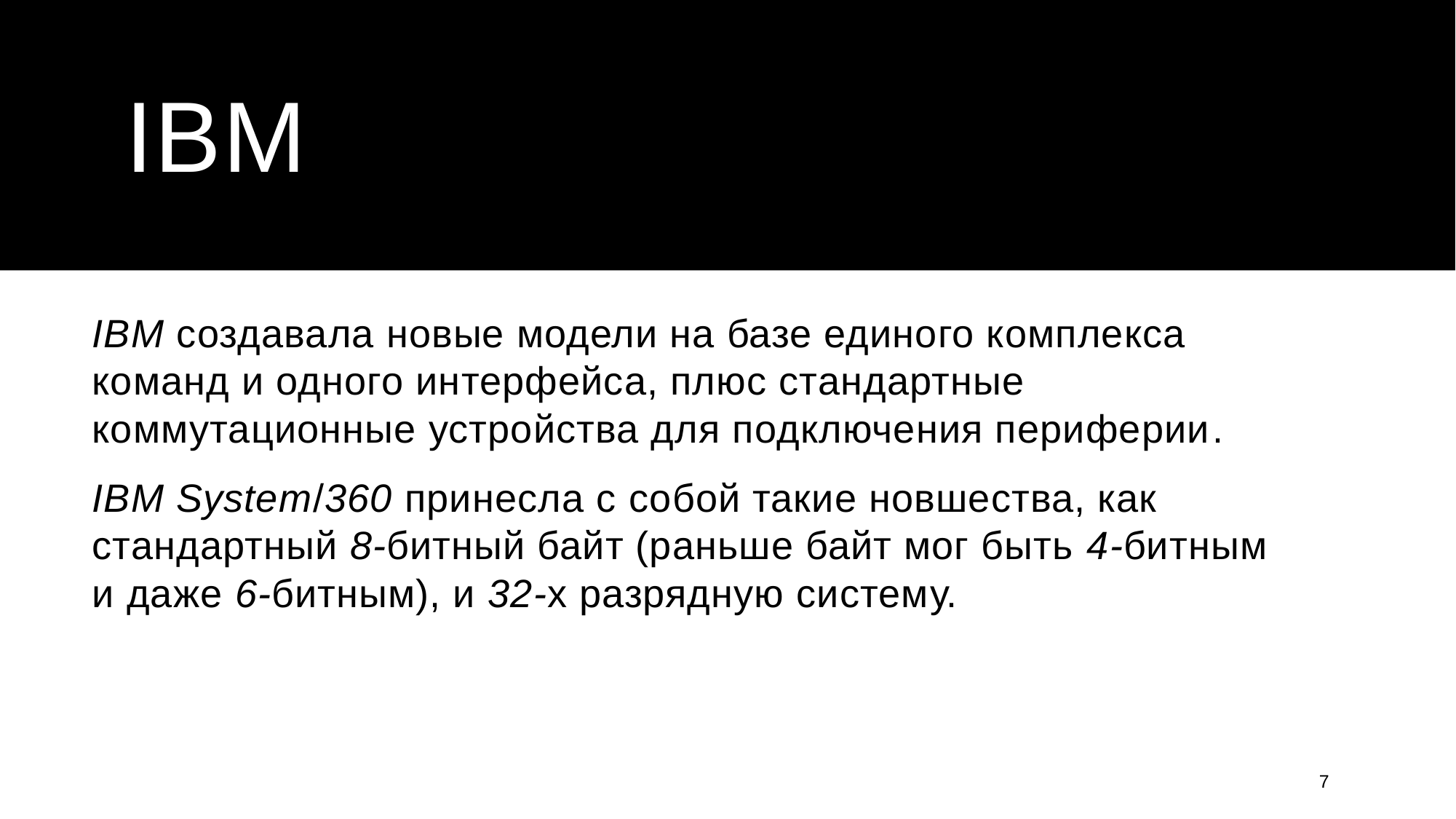

# IBM
IBM создавала новые модели на базе единого комплекса команд и одного интерфейса, плюс стандартные коммутационные устройства для подключения периферии.
IBM System/360 принесла с собой такие новшества, как стандартный 8-битный байт (раньше байт мог быть 4-битным и даже 6-битным), и 32-х разрядную систему.
7